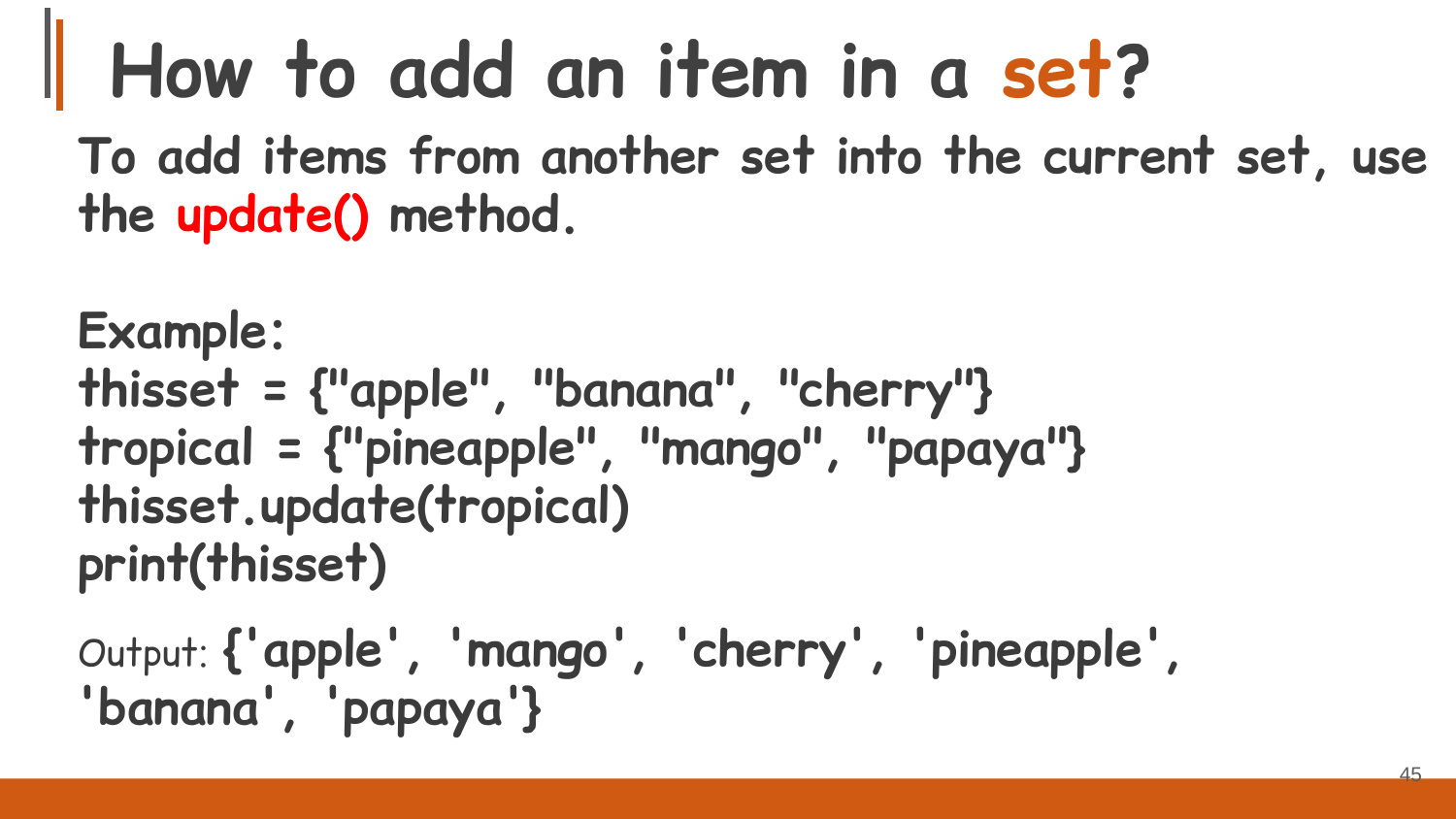

# How to add an item in a set?
To add items from another set into the current set, use the update() method.

Example:
thisset = {"apple", "banana", "cherry"}
tropical = {"pineapple", "mango", "papaya"}
thisset.update(tropical)
print(thisset)
Output: {'apple', 'mango', 'cherry', 'pineapple', 'banana', 'papaya'}
45